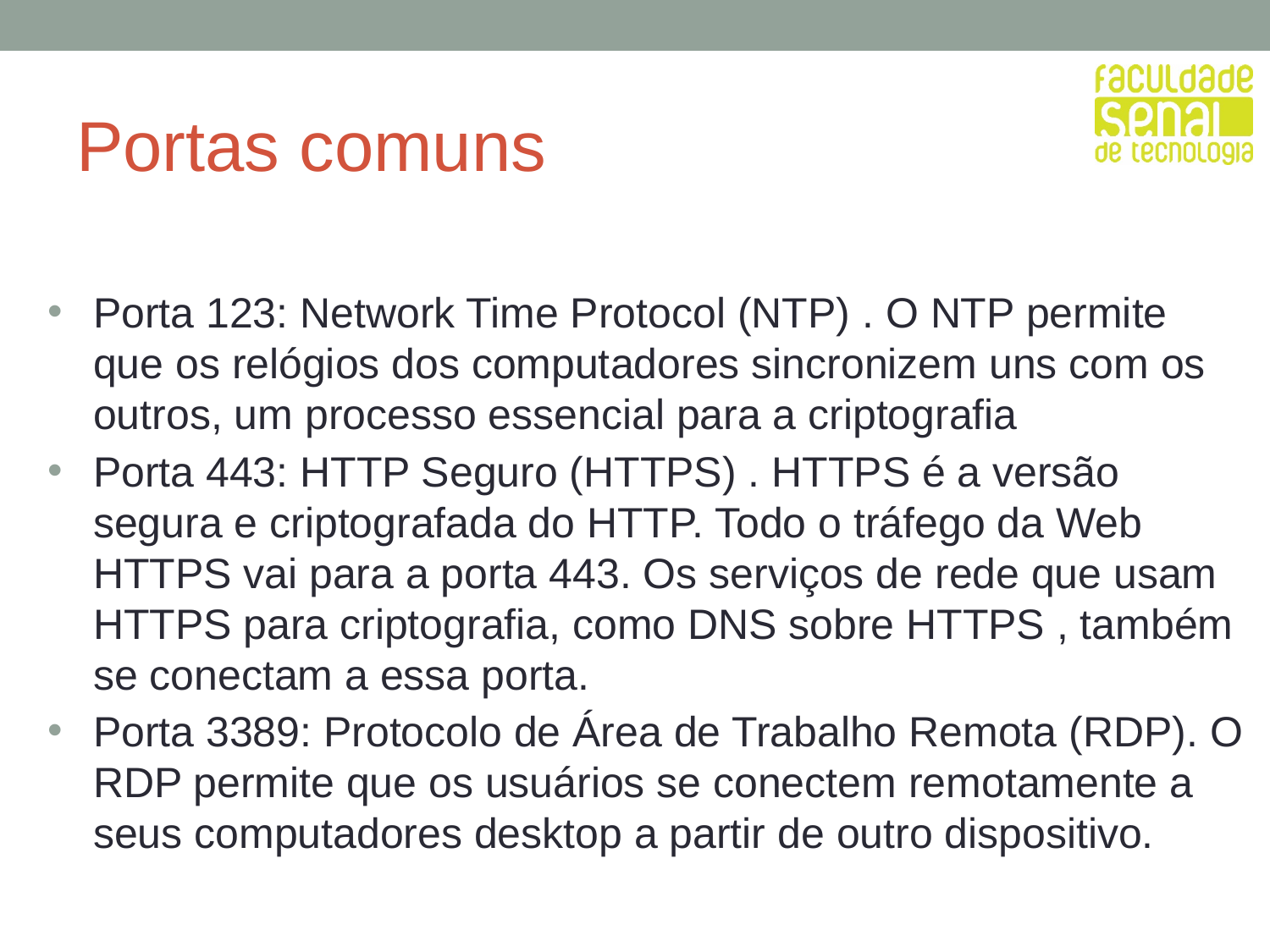

# Portas comuns

Porta 123: Network Time Protocol (NTP) . O NTP permite que os relógios dos computadores sincronizem uns com os outros, um processo essencial para a criptografia
Porta 443: HTTP Seguro (HTTPS) . HTTPS é a versão segura e criptografada do HTTP. Todo o tráfego da Web HTTPS vai para a porta 443. Os serviços de rede que usam HTTPS para criptografia, como DNS sobre HTTPS , também se conectam a essa porta.
Porta 3389: Protocolo de Área de Trabalho Remota (RDP). O RDP permite que os usuários se conectem remotamente a seus computadores desktop a partir de outro dispositivo.